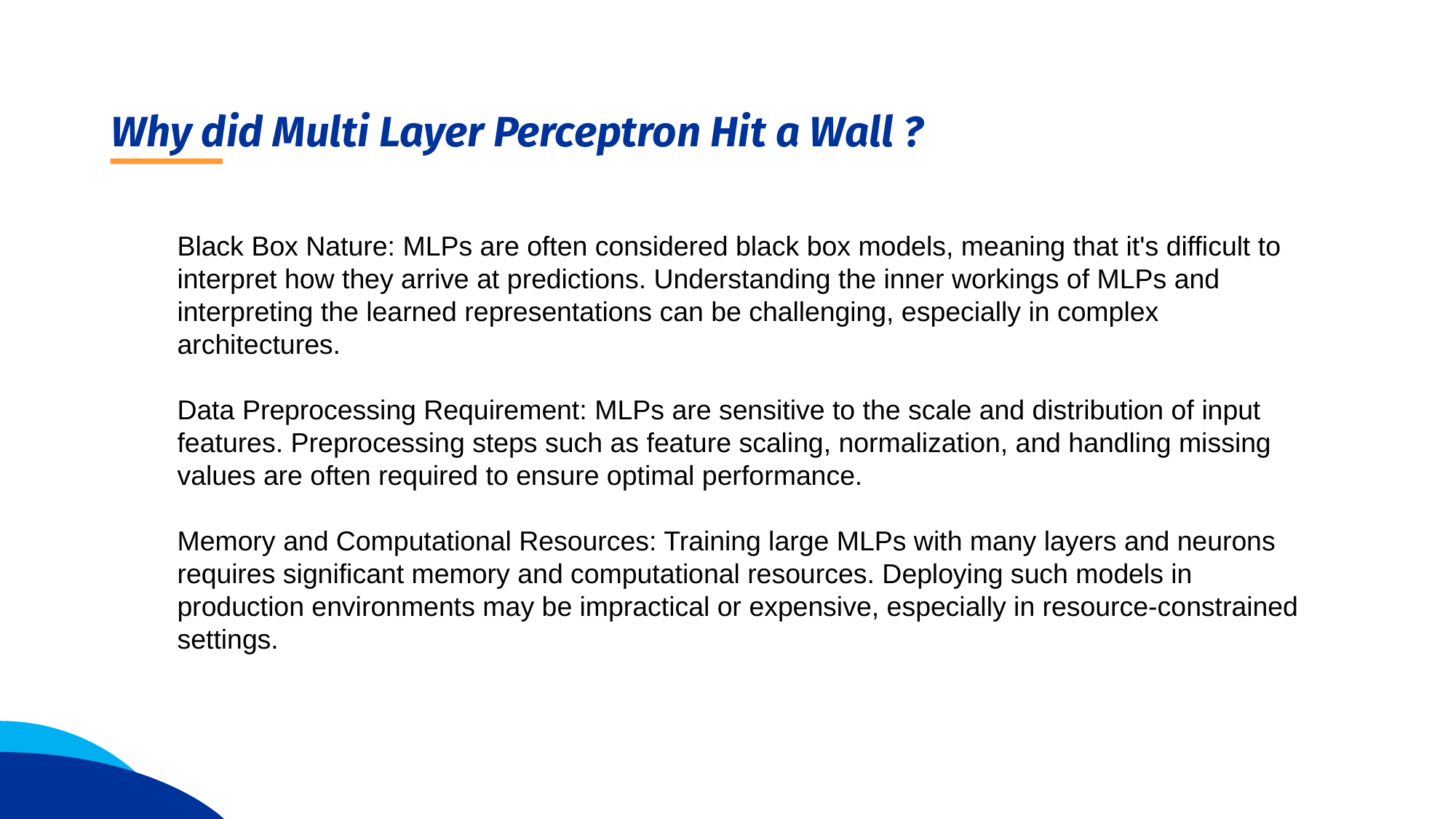

Why did Multi Layer Perceptron Hit a Wall ?

Black Box Nature: MLPs are often considered black box models, meaning that it's difficult to interpret how they arrive at predictions. Understanding the inner workings of MLPs and interpreting the learned representations can be challenging, especially in complex architectures.

Data Preprocessing Requirement: MLPs are sensitive to the scale and distribution of input features. Preprocessing steps such as feature scaling, normalization, and handling missing values are often required to ensure optimal performance.

Memory and Computational Resources: Training large MLPs with many layers and neurons requires significant memory and computational resources. Deploying such models in production environments may be impractical or expensive, especially in resource-constrained settings.